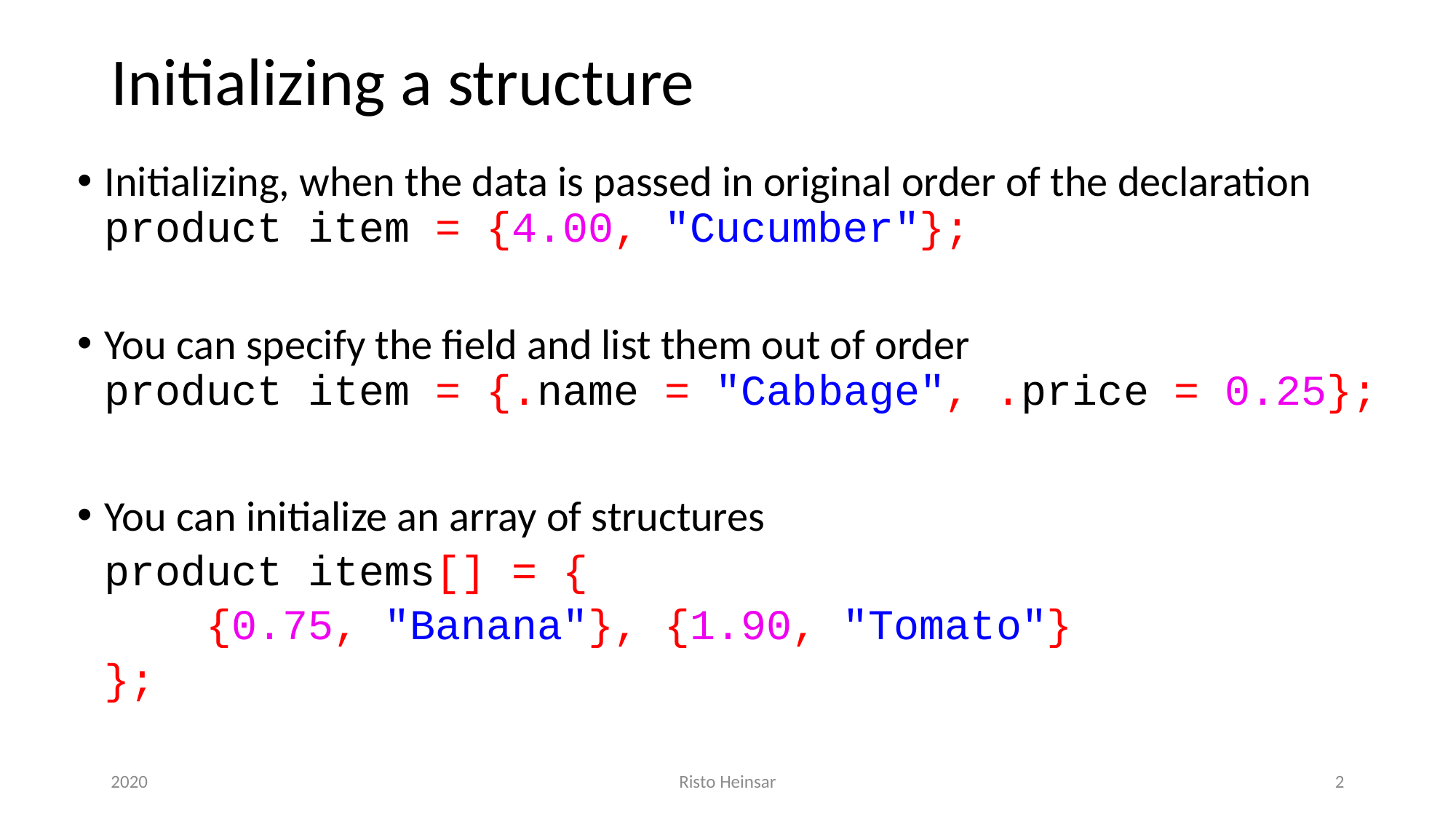

# Initializing a structure
Initializing, when the data is passed in original order of the declaration
product item = {4.00, "Cucumber"};

You can specify the field and list them out of order
product item = {.name = "Cabbage", .price = 0.25};

You can initialize an array of structures
product items[] = {
    {0.75, "Banana"}, {1.90, "Tomato"}
};

2020
Risto Heinsar
2